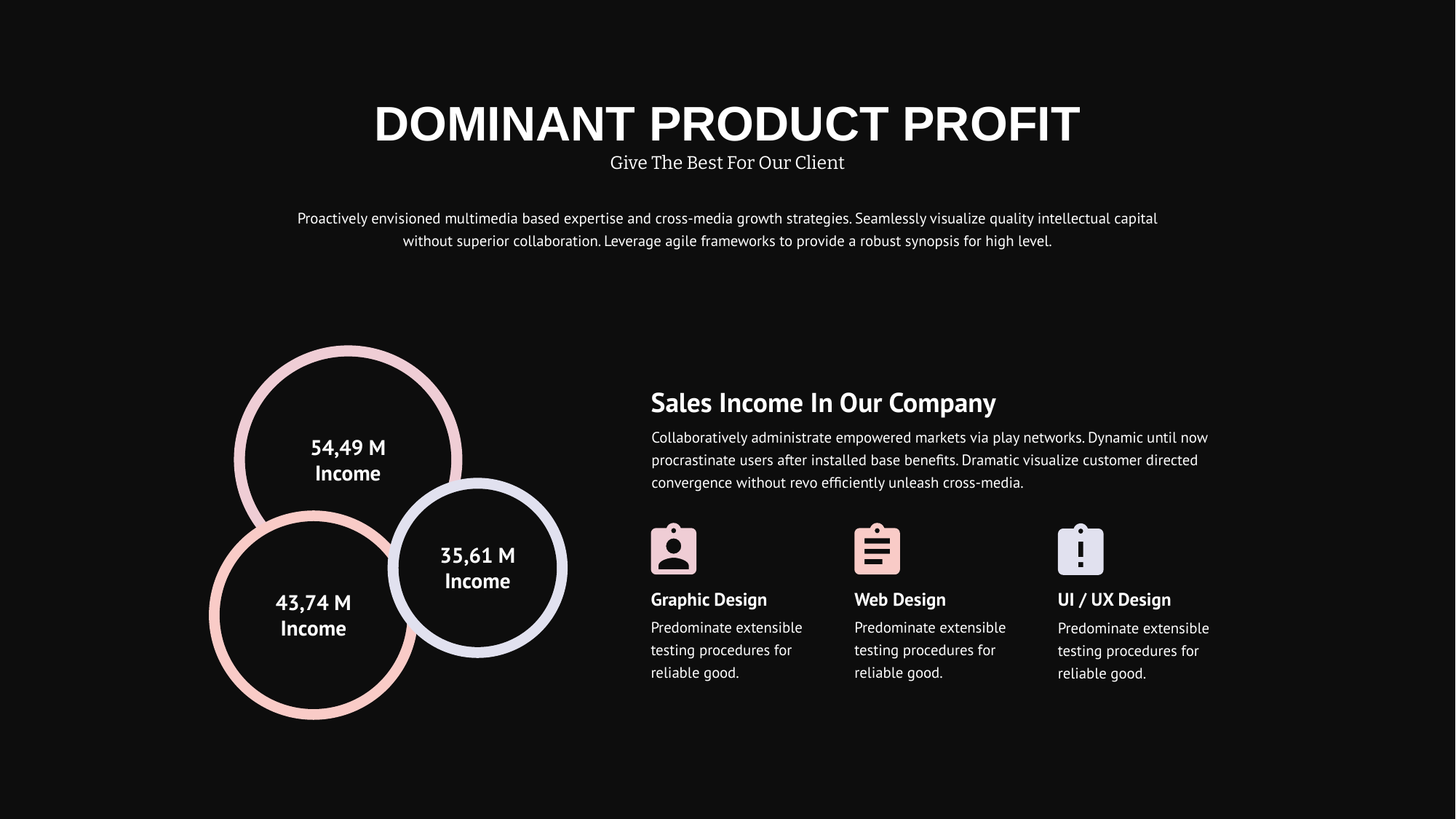

DOMINANT PRODUCT PROFIT
Give The Best For Our Client
Proactively envisioned multimedia based expertise and cross-media growth strategies. Seamlessly visualize quality intellectual capital without superior collaboration. Leverage agile frameworks to provide a robust synopsis for high level.

54,49 M
Income
Sales Income In Our Company
Collaboratively administrate empowered markets via play networks. Dynamic until now procrastinate users after installed base benefits. Dramatic visualize customer directed convergence without revo efficiently unleash cross-media.

35,61 M
Income

43,74 M
Income

Graphic Design
Web Design
UI / UX Design
Predominate extensible testing procedures for reliable good.
Predominate extensible testing procedures for reliable good.
Predominate extensible testing procedures for reliable good.